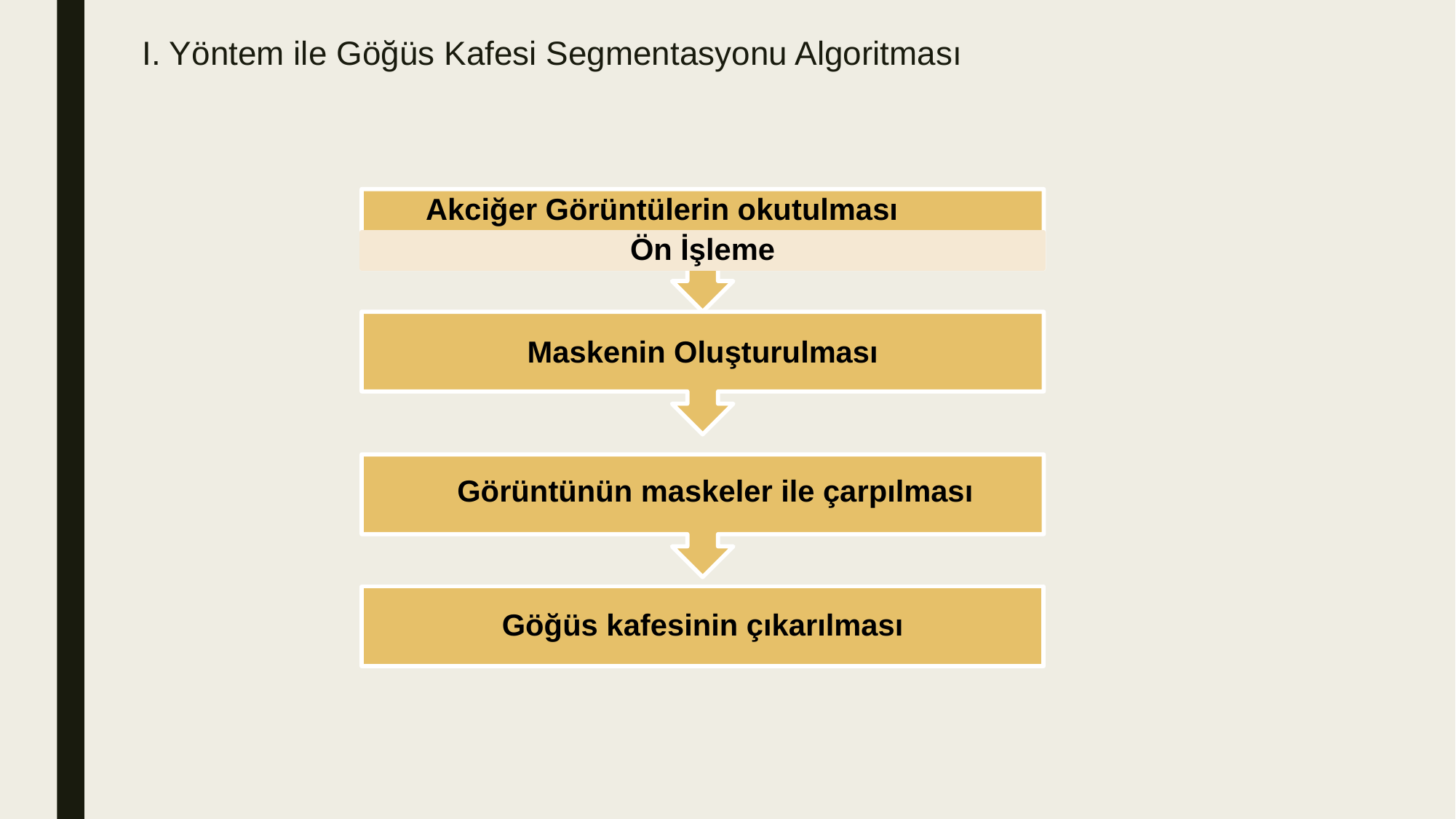

# I. Yöntem ile Göğüs Kafesi Segmentasyonu Algoritması

Akciğer Görüntülerin okutulması

Ön İşleme

Maskenin Oluşturulması
Görüntünün maskeler ile çarpılması

Göğüs kafesinin çıkarılması